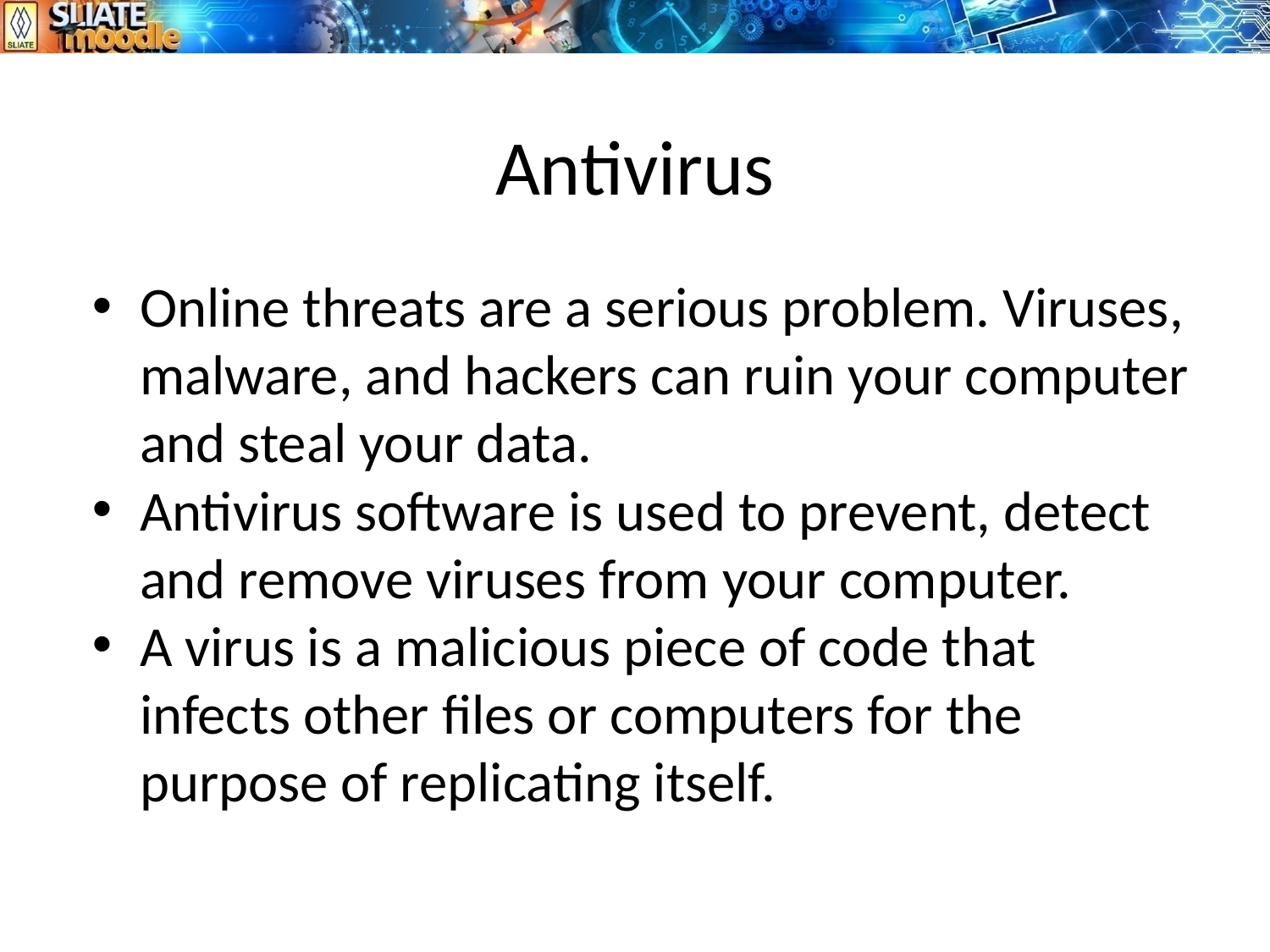

# Antivirus
Online threats are a serious problem. Viruses, malware, and hackers can ruin your computer and steal your data.
Antivirus software is used to prevent, detect and remove viruses from your computer.
A virus is a malicious piece of code that infects other files or computers for the purpose of replicating itself.